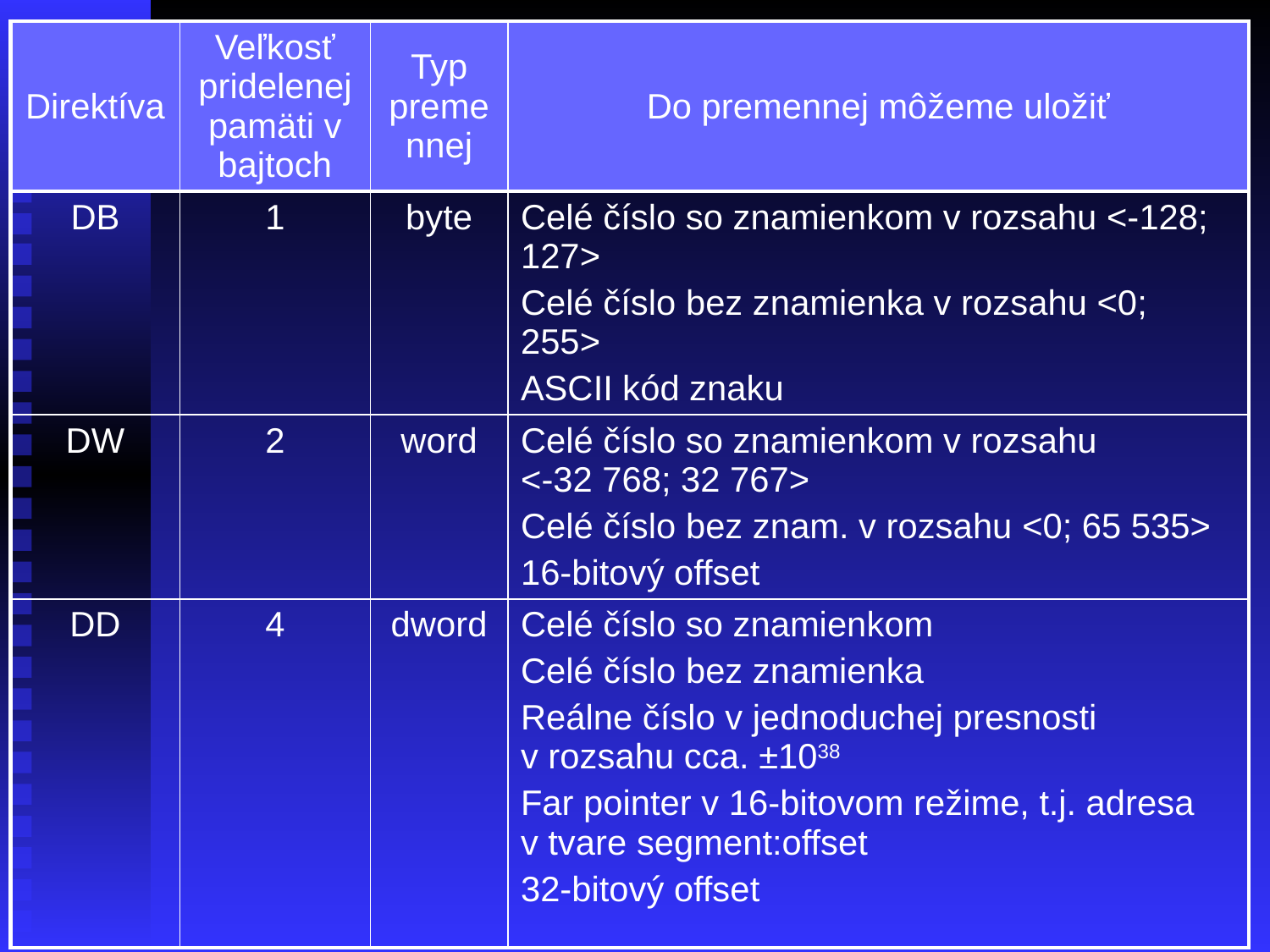

| Direktíva | Veľkosť pridelenej pamäti v bajtoch | Typ premennej | Do premennej môžeme uložiť |
| --- | --- | --- | --- |
| DB | 1 | byte | Celé číslo so znamienkom v rozsahu <-128; 127> Celé číslo bez znamienka v rozsahu <0; 255> ASCII kód znaku |
| DW | 2 | word | Celé číslo so znamienkom v rozsahu <-32 768; 32 767> Celé číslo bez znam. v rozsahu <0; 65 535> 16-bitový offset |
| DD | 4 | dword | Celé číslo so znamienkom Celé číslo bez znamienka Reálne číslo v jednoduchej presnosti v rozsahu cca. ±1038 Far pointer v 16-bitovom režime, t.j. adresa v tvare segment:offset 32-bitový offset |